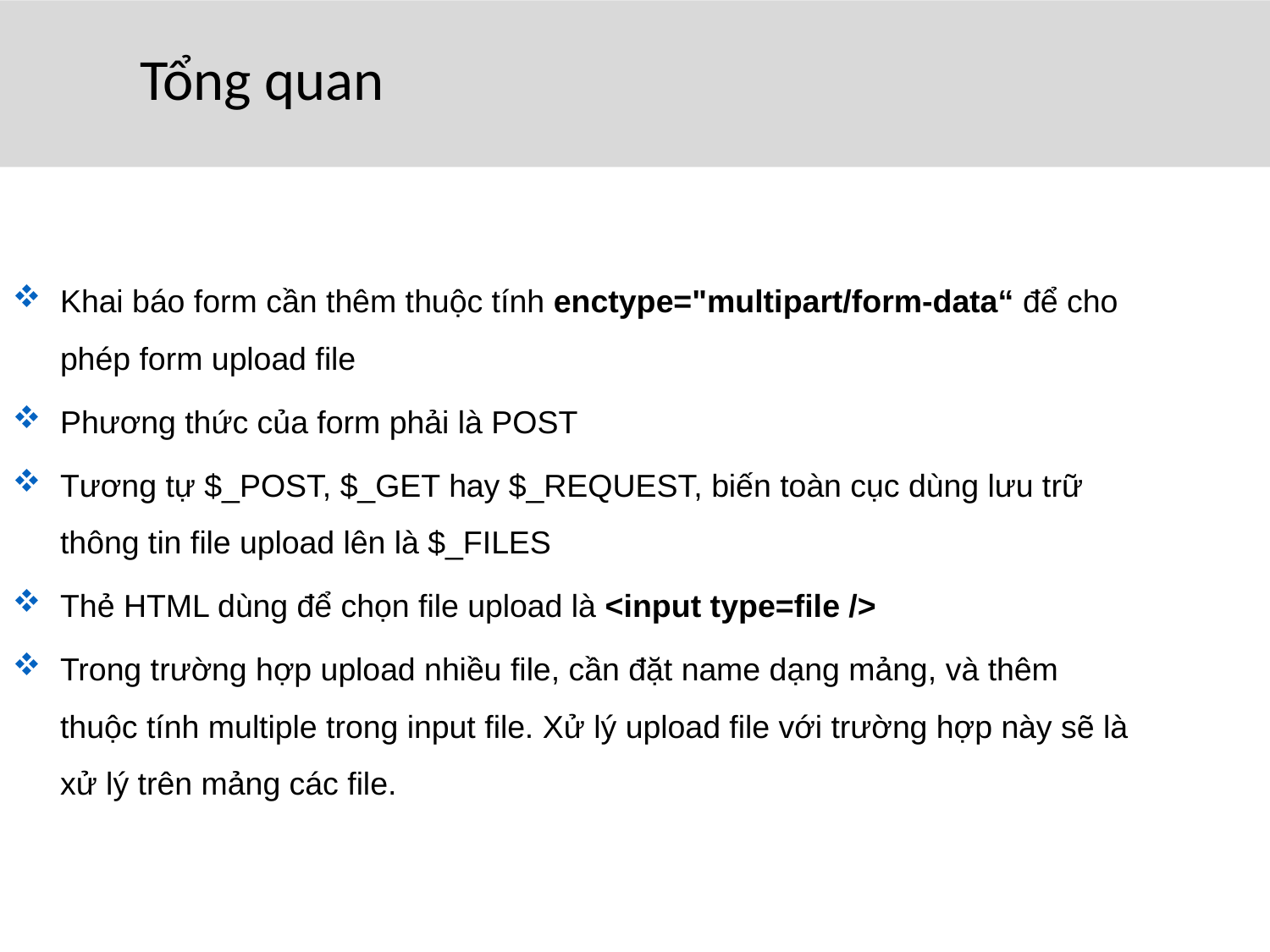

# Tổng quan

Khai báo form cần thêm thuộc tính enctype="multipart/form-data“ để cho phép form upload file
Phương thức của form phải là POST
Tương tự $_POST, $_GET hay $_REQUEST, biến toàn cục dùng lưu trữ thông tin file upload lên là $_FILES
Thẻ HTML dùng để chọn file upload là <input type=file />
Trong trường hợp upload nhiều file, cần đặt name dạng mảng, và thêm thuộc tính multiple trong input file. Xử lý upload file với trường hợp này sẽ là xử lý trên mảng các file.